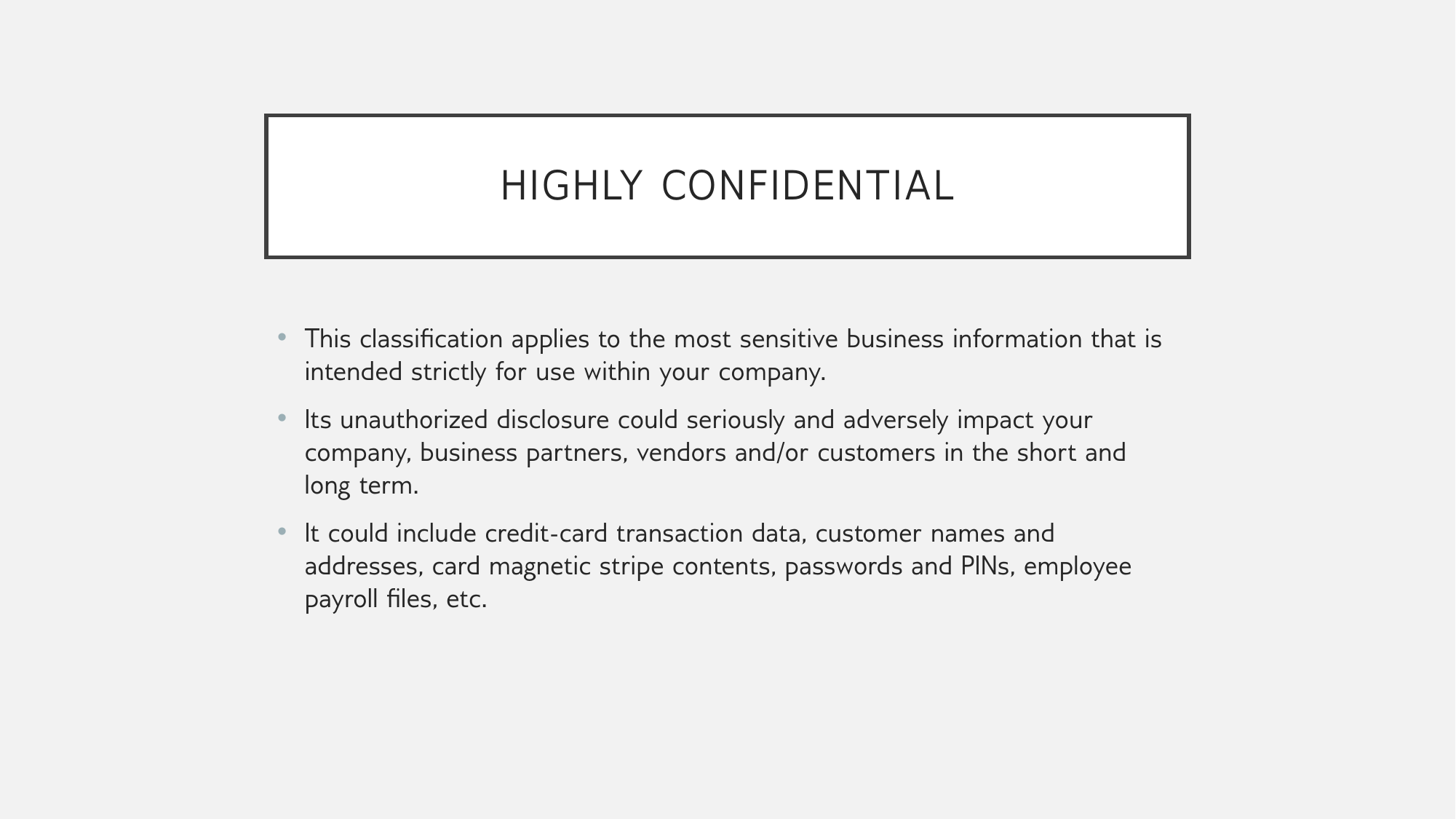

# Highly Confidential
This classification applies to the most sensitive business information that is intended strictly for use within your company.
Its unauthorized disclosure could seriously and adversely impact your company, business partners, vendors and/or customers in the short and long term.
It could include credit-card transaction data, customer names and addresses, card magnetic stripe contents, passwords and PINs, employee payroll files, etc.